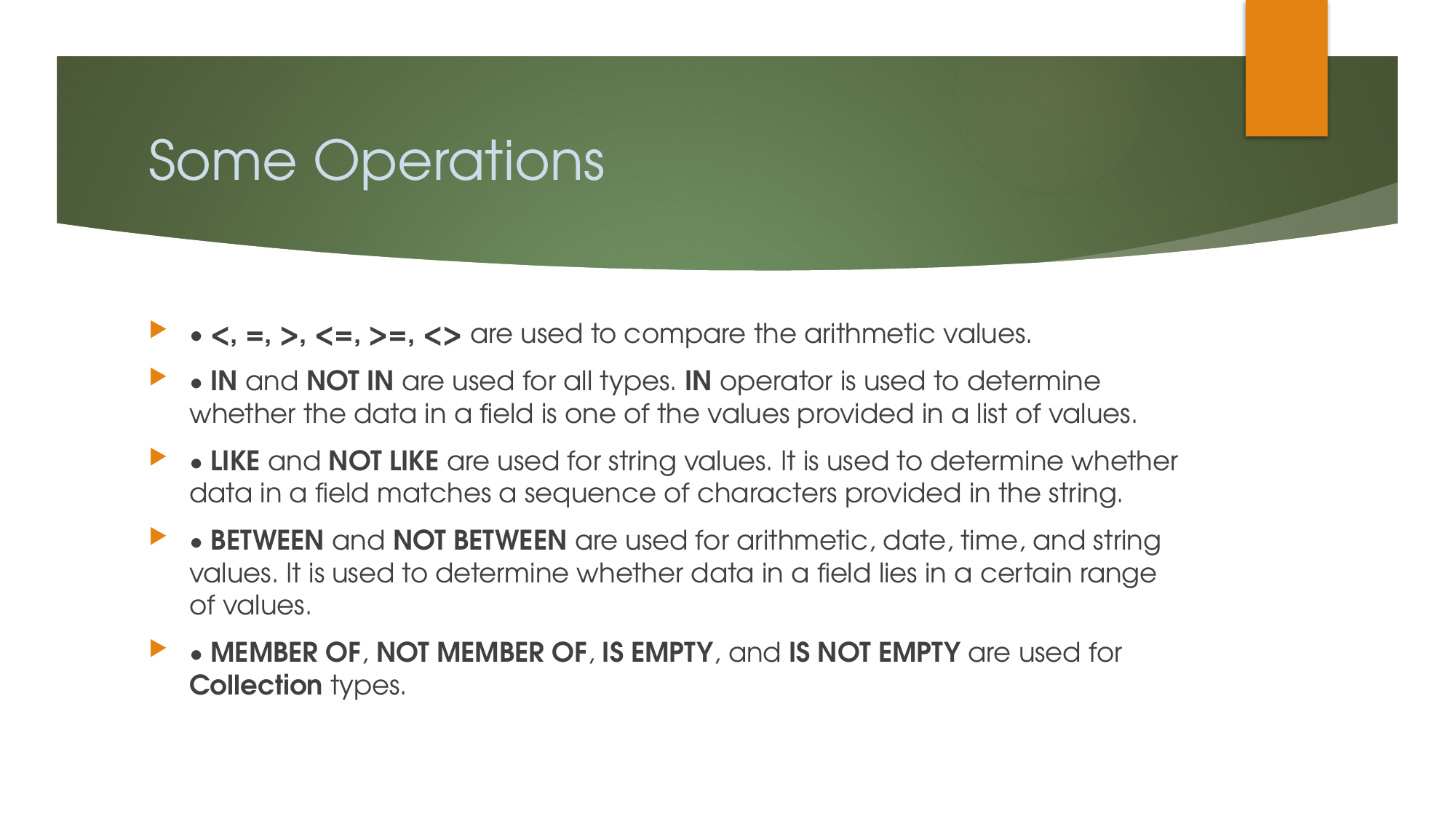

# Some Operations
• <, =, >, <=, >=, <> are used to compare the arithmetic values.
• IN and NOT IN are used for all types. IN operator is used to determine whether the data in a field is one of the values provided in a list of values.
• LIKE and NOT LIKE are used for string values. It is used to determine whether data in a field matches a sequence of characters provided in the string.
• BETWEEN and NOT BETWEEN are used for arithmetic, date, time, and string values. It is used to determine whether data in a field lies in a certain range of values.
• MEMBER OF, NOT MEMBER OF, IS EMPTY, and IS NOT EMPTY are used for Collection types.